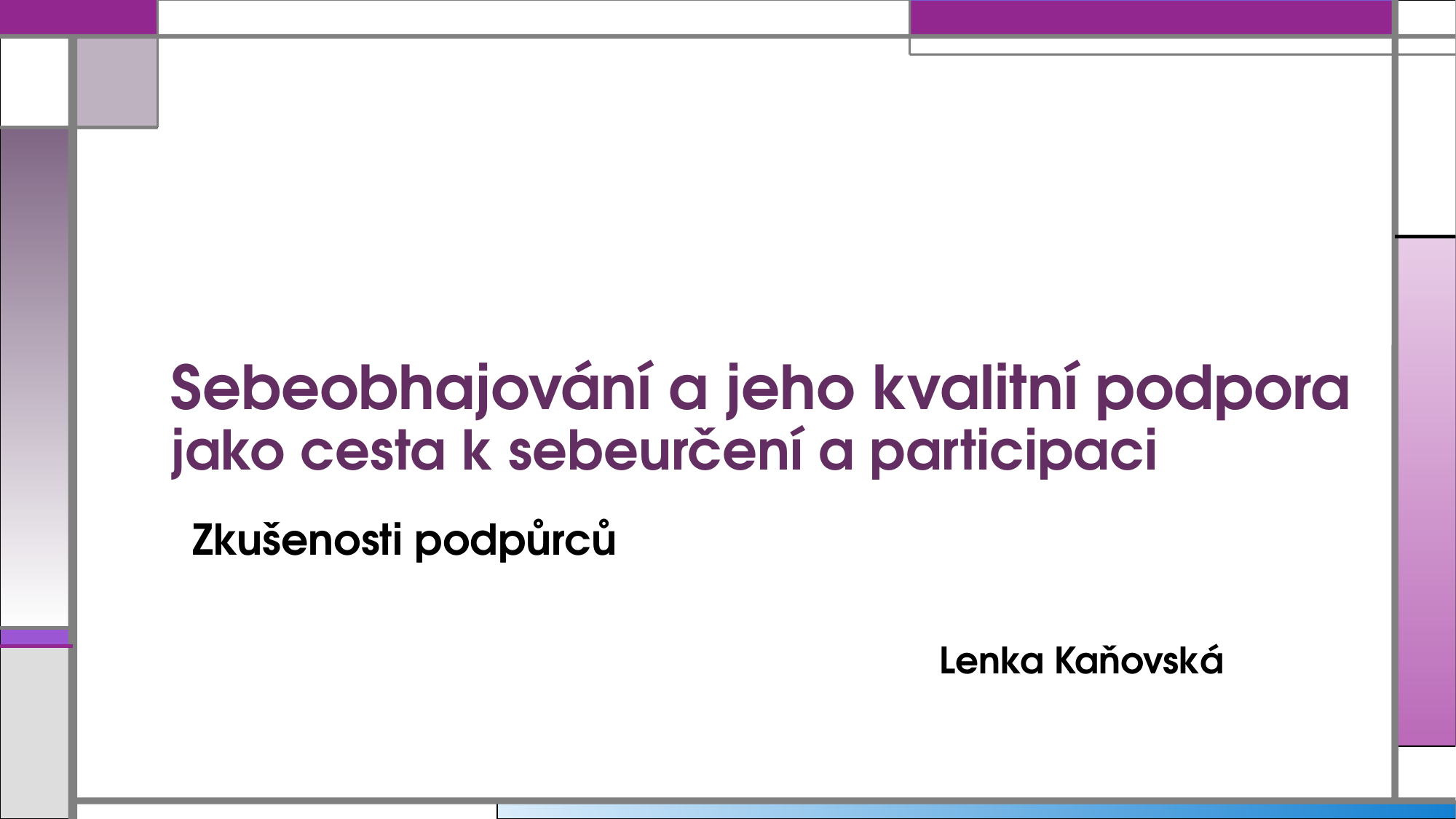

# Sebeobhajování a jeho kvalitní podpora jako cesta k sebeurčení a participaci
Zkušenosti podpůrců

Lenka Kaňovská